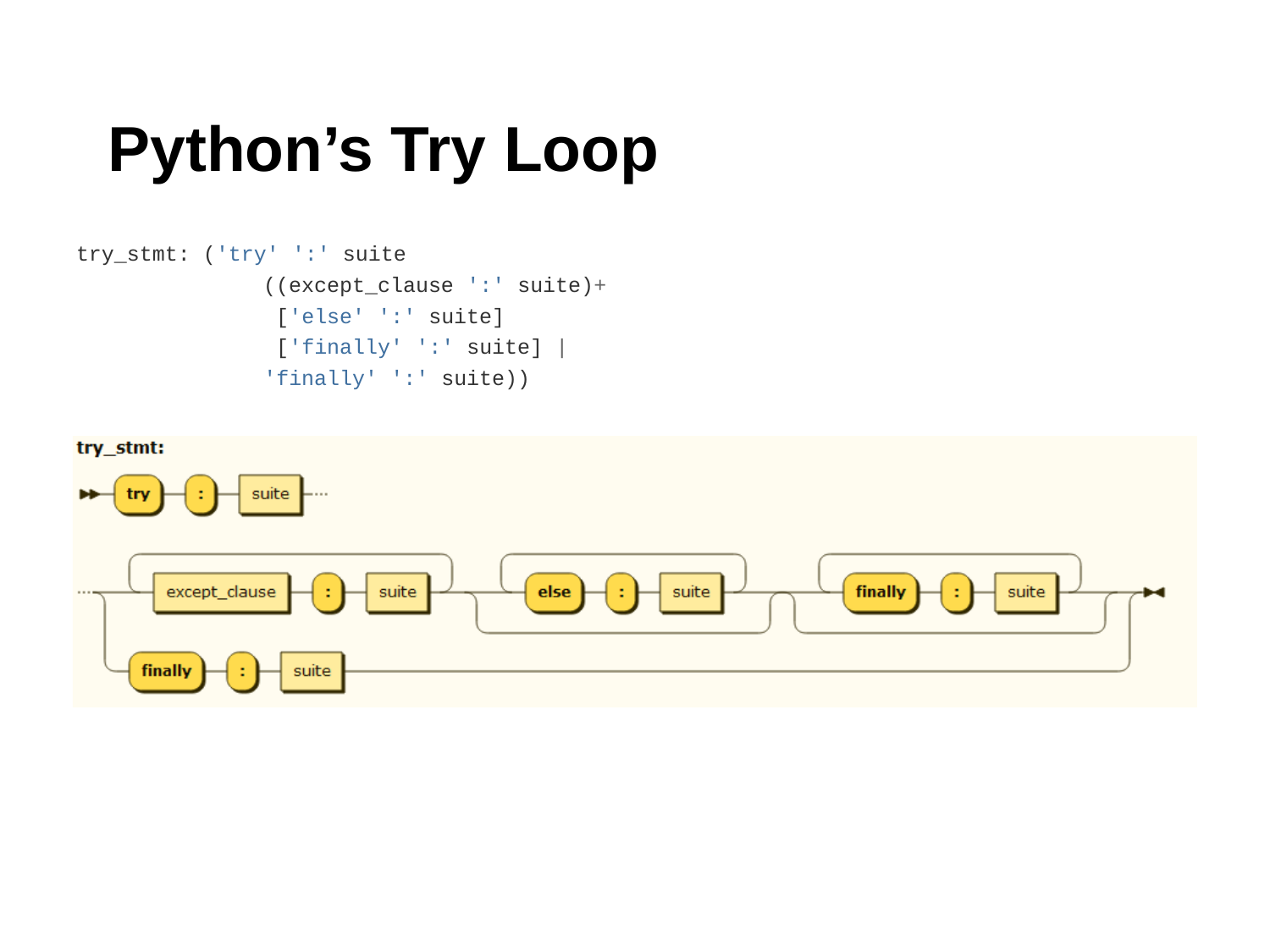

# Python’s Try Loop
try_stmt: ('try' ':' suite
           ((except_clause ':' suite)+
            ['else' ':' suite]
            ['finally' ':' suite] |
           'finally' ':' suite))